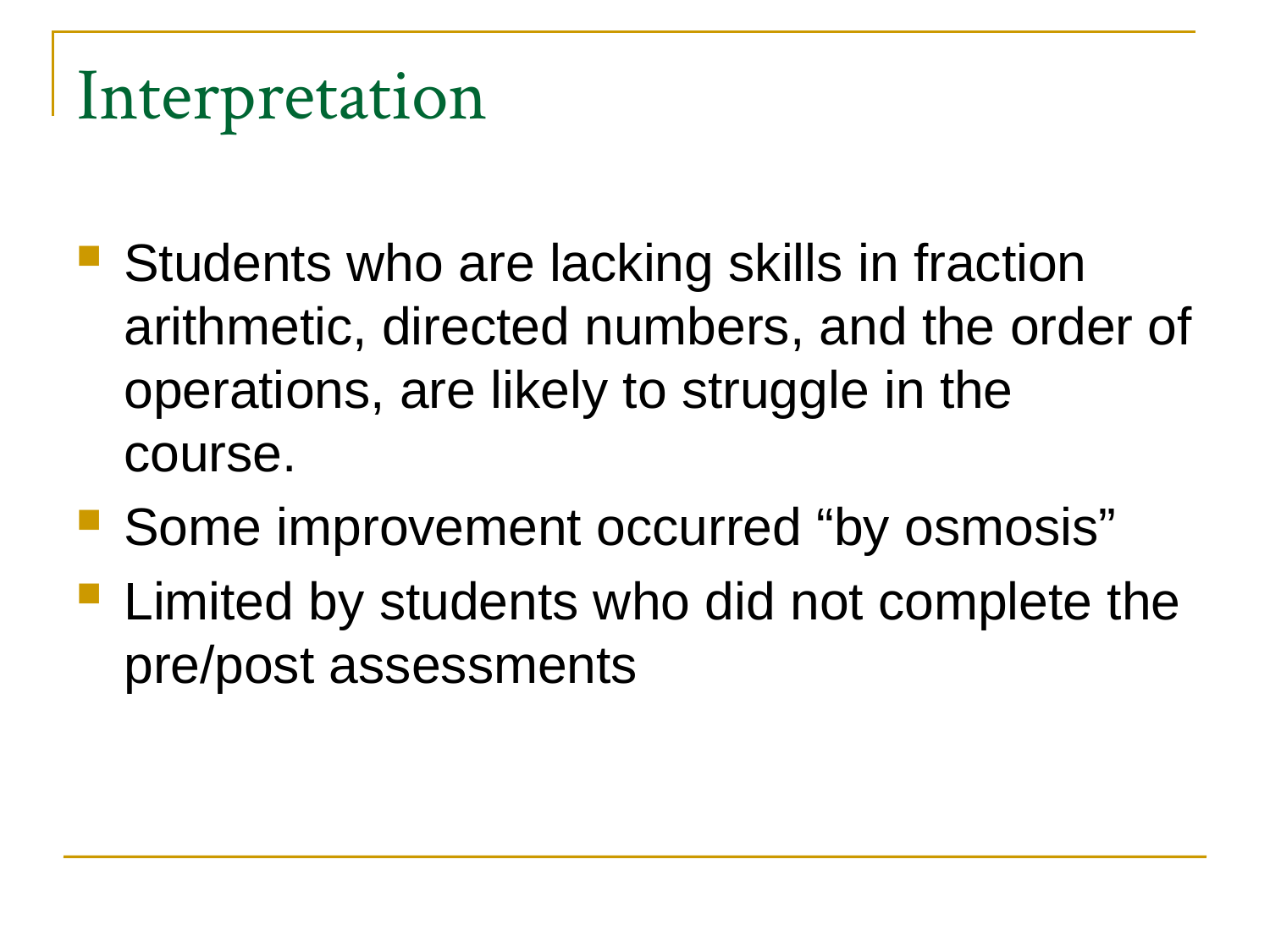

# Interpretation
Students who are lacking skills in fraction arithmetic, directed numbers, and the order of operations, are likely to struggle in the course.
Some improvement occurred “by osmosis”
Limited by students who did not complete the pre/post assessments